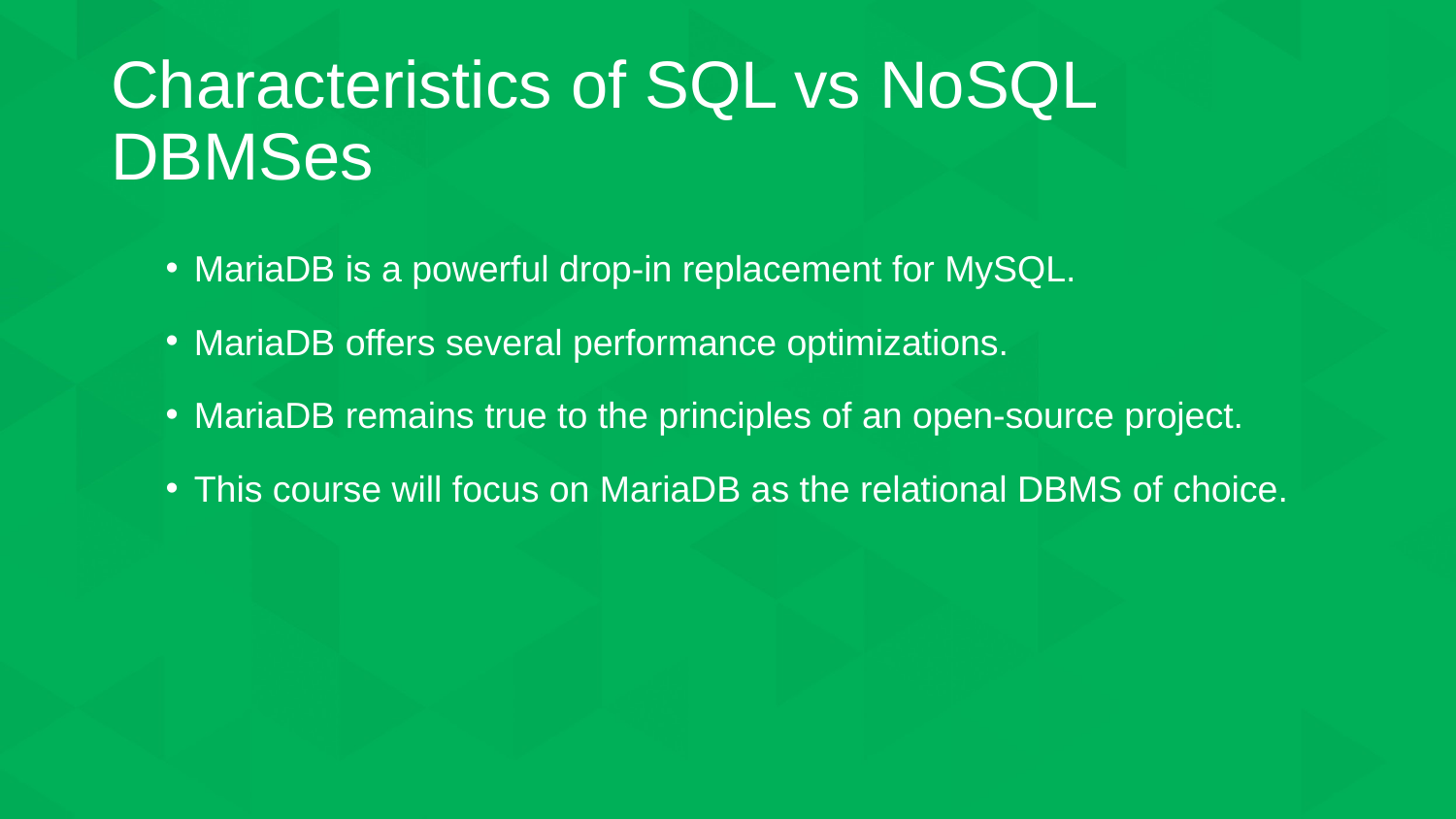

# Characteristics of SQL vs NoSQL DBMSes
MariaDB is a powerful drop-in replacement for MySQL.
MariaDB offers several performance optimizations.
MariaDB remains true to the principles of an open-source project.
This course will focus on MariaDB as the relational DBMS of choice.